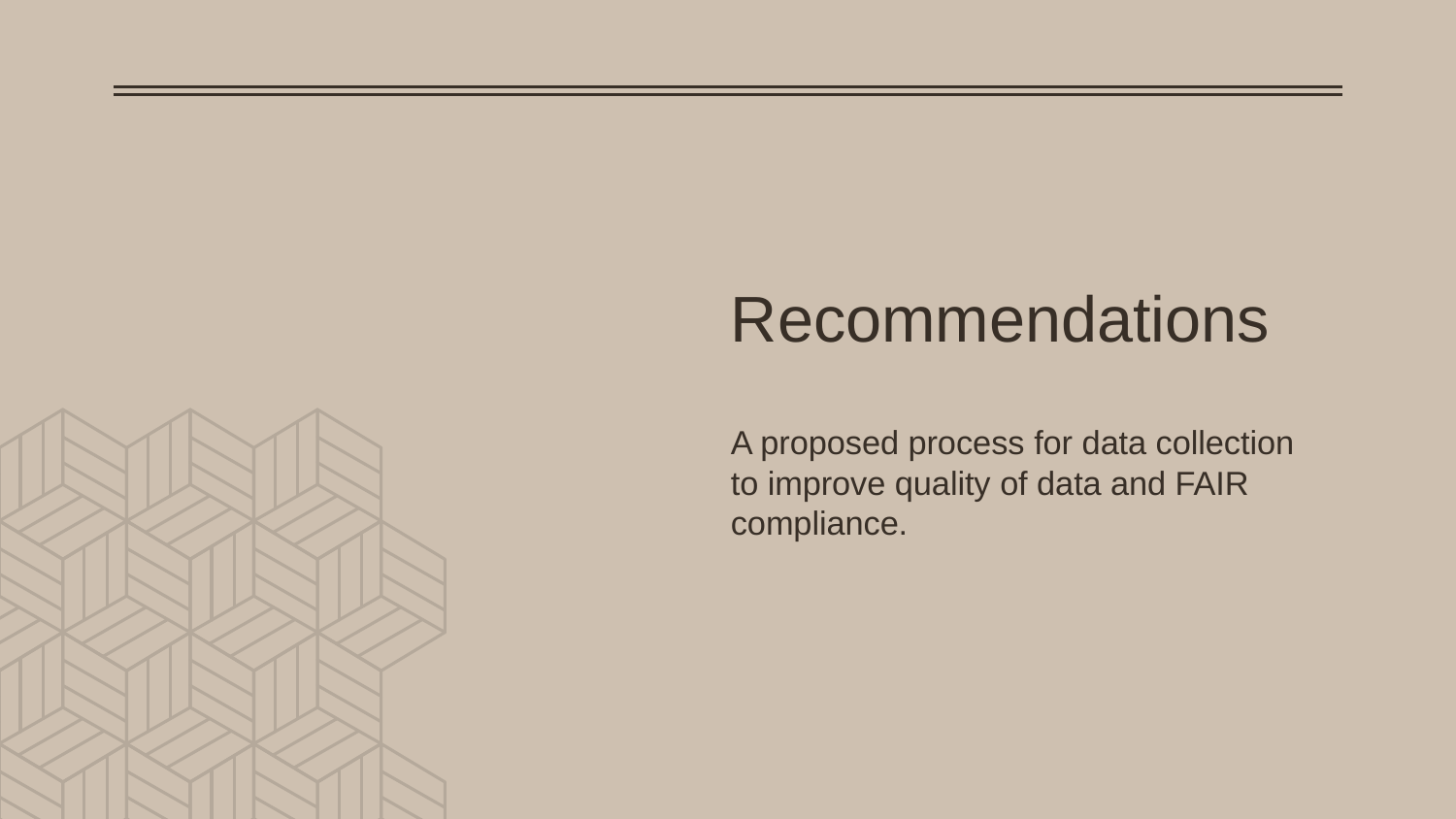

# Recommendations
A proposed process for data collection to improve quality of data and FAIR compliance.